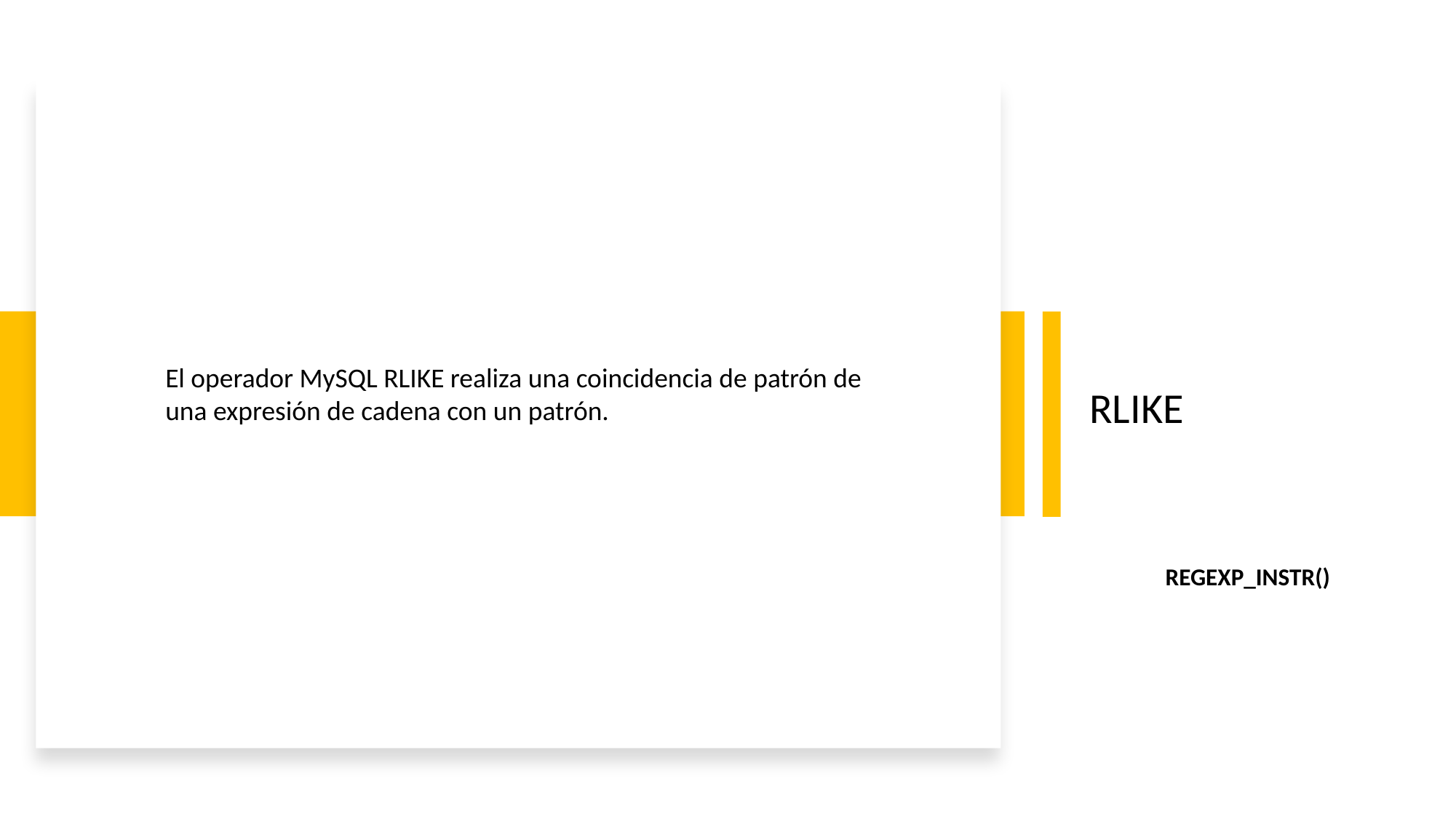

RLIKE
El operador MySQL RLIKE realiza una coincidencia de patrón de una expresión de cadena con un patrón.

REGEXP_INSTR()